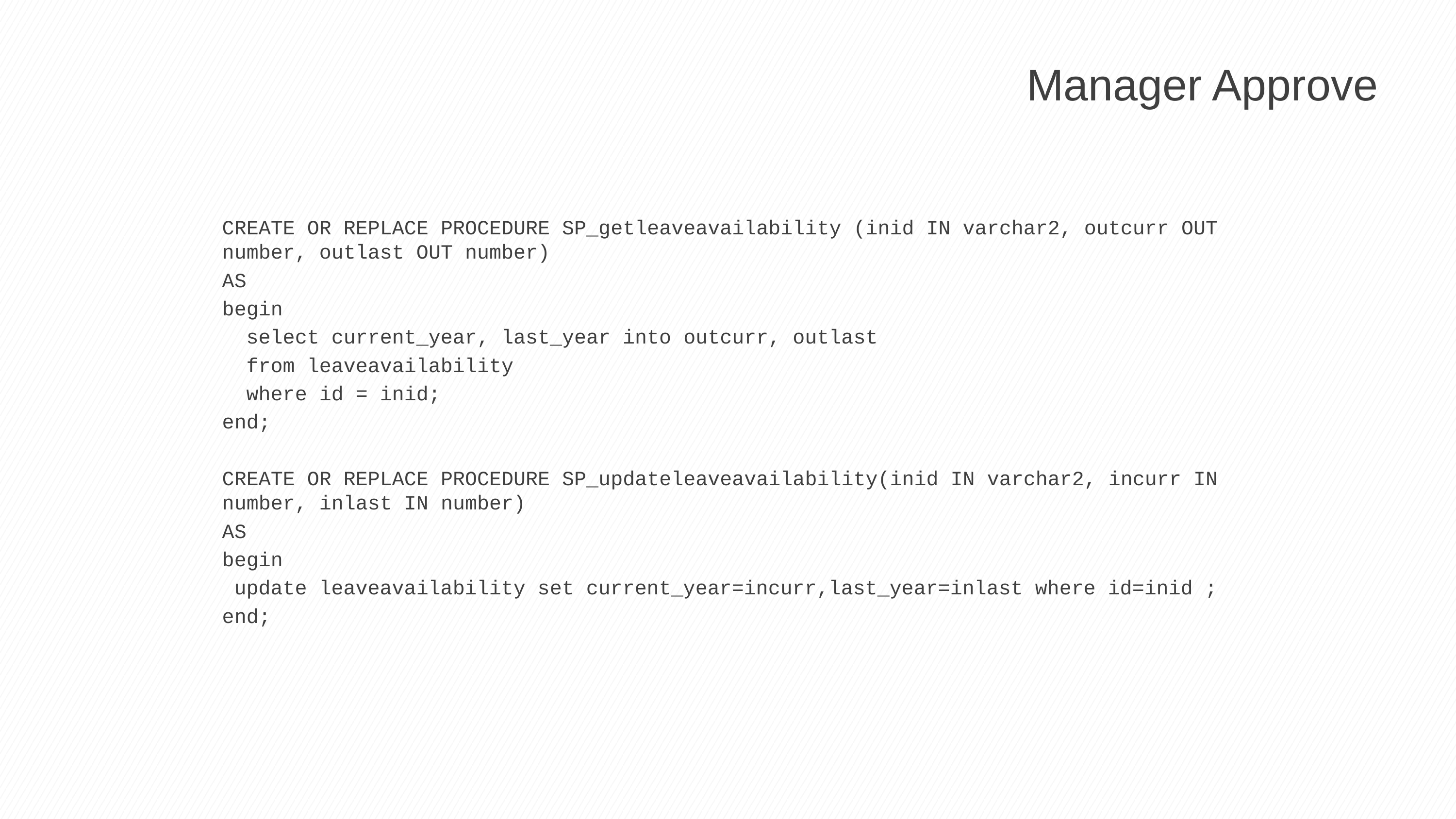

Manager Approve

CREATE OR REPLACE PROCEDURE SP_getleaveavailability (inid IN varchar2, outcurr OUT number, outlast OUT number)
AS
begin
  select current_year, last_year into outcurr, outlast
  from leaveavailability
  where id = inid;
end;

CREATE OR REPLACE PROCEDURE SP_updateleaveavailability(inid IN varchar2, incurr IN number, inlast IN number)
AS
begin
 update leaveavailability set current_year=incurr,last_year=inlast where id=inid ;
end;